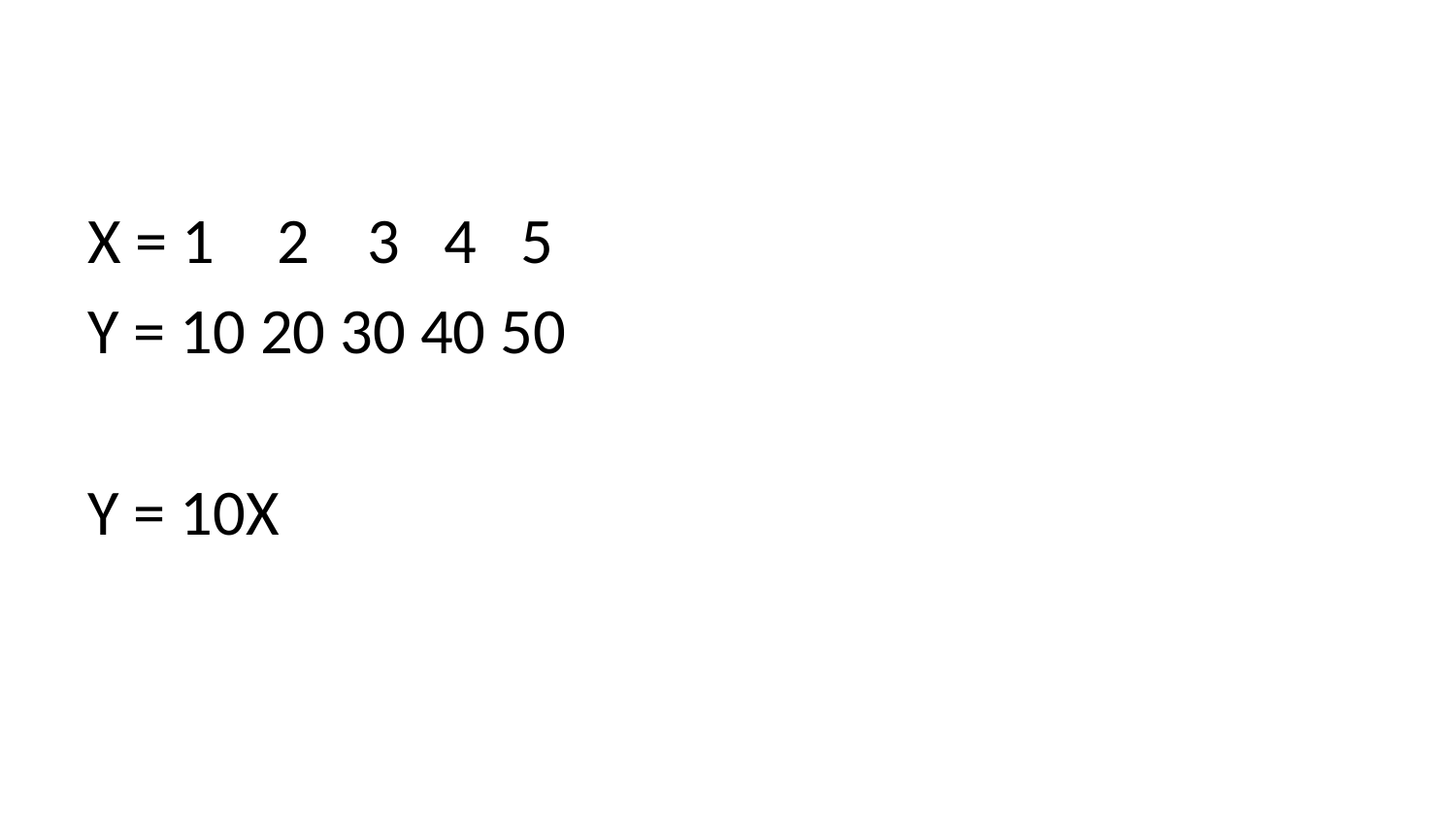

X = 1 	   2    3   4   5
Y = 10 20 30 40 50

Y = 10X